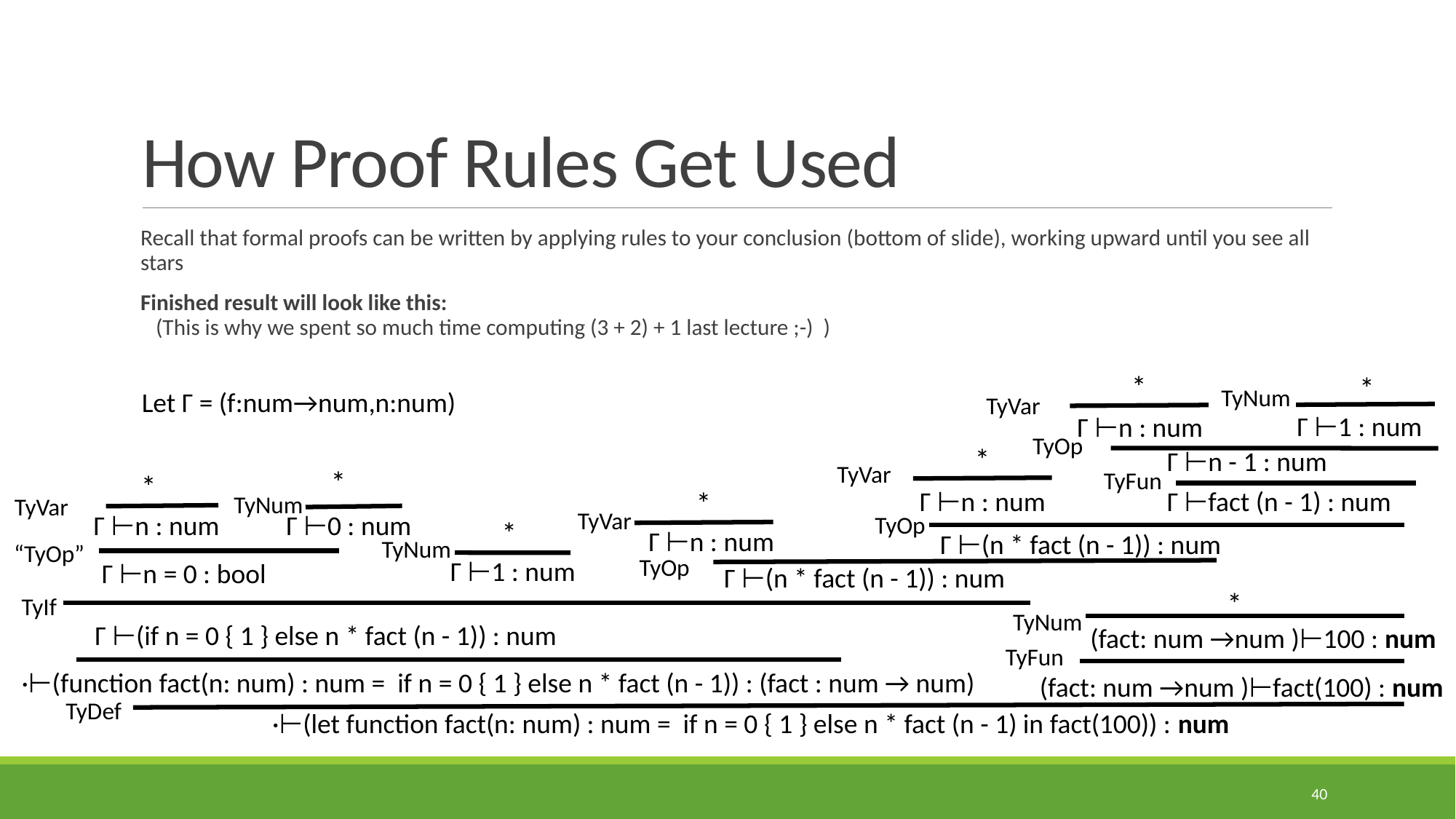

# How Proof Rules Get Used
Recall that formal proofs can be written by applying rules to your conclusion (bottom of slide), working upward until you see all stars
Finished result will look like this:
   (This is why we spent so much time computing (3 + 2) + 1 last lecture ;-)  )
*
*
TyNum
Let Γ = (f:num→num,n:num)
TyVar
Γ ⊢1 : num
Γ ⊢n : num
TyOp
*
Γ ⊢n - 1 : num
TyVar
*
TyFun
*
Γ ⊢n : num
Γ ⊢fact (n - 1) : num
*
TyNum
TyVar
TyVar
Γ ⊢0 : num
Γ ⊢n : num
TyOp
*
Γ ⊢n : num
Γ ⊢(n * fact (n - 1)) : num
TyNum
“TyOp”
TyOp
Γ ⊢1 : num
Γ ⊢n = 0 : bool
Γ ⊢(n * fact (n - 1)) : num
*
TyIf
TyNum
Γ ⊢(if n = 0 { 1 } else n * fact (n - 1)) : num
(fact: num →num )⊢100 : num
TyFun
·⊢(function fact(n: num) : num =  if n = 0 { 1 } else n * fact (n - 1)) : (fact : num → num)
(fact: num →num )⊢fact(100) : num
TyDef
·⊢(let function fact(n: num) : num =  if n = 0 { 1 } else n * fact (n - 1) in fact(100)) : num

40